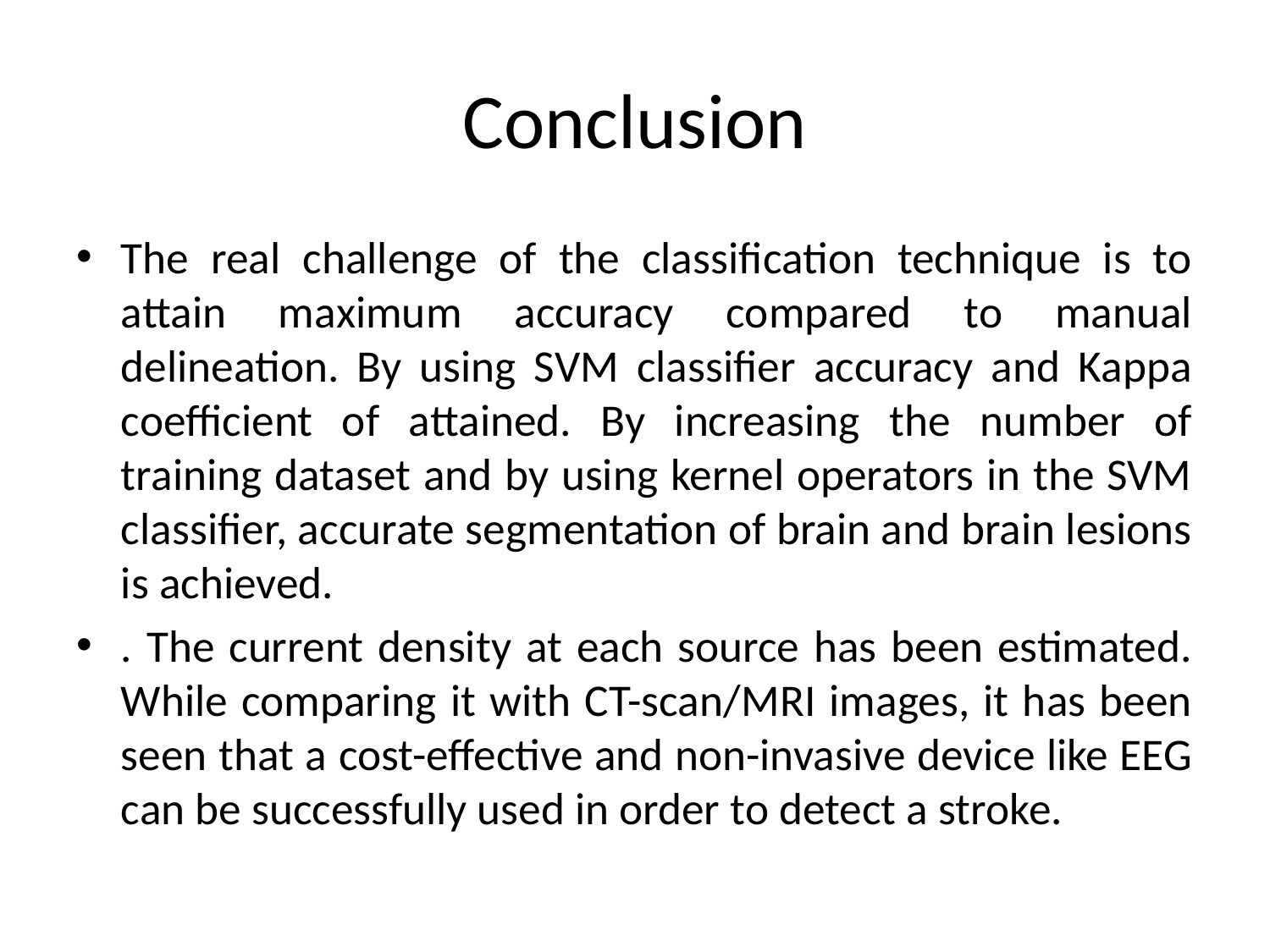

# Conclusion
The real challenge of the classification technique is to attain maximum accuracy compared to manual delineation. By using SVM classifier accuracy and Kappa coefficient of attained. By increasing the number of training dataset and by using kernel operators in the SVM classifier, accurate segmentation of brain and brain lesions is achieved.
. The current density at each source has been estimated. While comparing it with CT-scan/MRI images, it has been seen that a cost-effective and non-invasive device like EEG can be successfully used in order to detect a stroke.